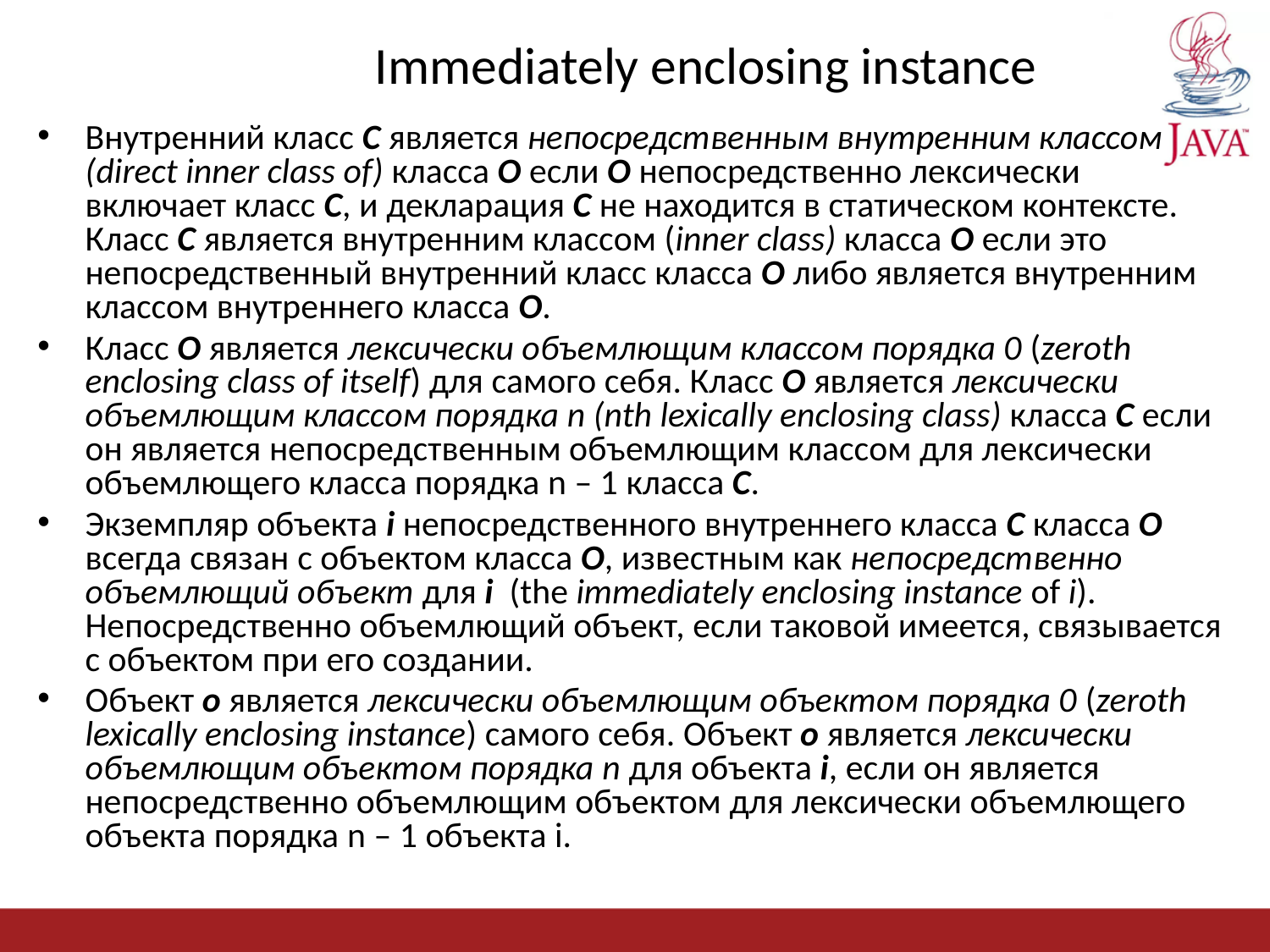

# Immediately enclosing instance
Внутренний класс C является непосредственным внутренним классом (direct inner class of) класса O если O непосредственно лексически включает класс C, и декларация C не находится в статическом контексте. Класс C является внутренним классом (inner class) класса O если это непосредственный внутренний класс класса O либо является внутренним классом внутреннего класса O.
Класс O является лексически объемлющим классом порядка 0 (zeroth enclosing class of itself) для самого себя. Класс O является лексически объемлющим классом порядка n (nth lexically enclosing class) класса C если он является непосредственным объемлющим классом для лексически объемлющего класса порядка n – 1 класса C.
Экземпляр объекта i непосредственного внутреннего класса C класса O всегда связан с объектом класса O, известным как непосредственно  объемлющий объект для i  (the immediately enclosing instance of i). Непосредственно объемлющий объект, если таковой имеется, связывается с объектом при его создании.
Объект o является лексически объемлющим объектом порядка 0 (zeroth lexically enclosing instance) самого себя. Объект o является лексически объемлющим объектом порядка n для объекта i, если он является непосредственно объемлющим объектом для лексически объемлющего объекта порядка n – 1 объекта i.